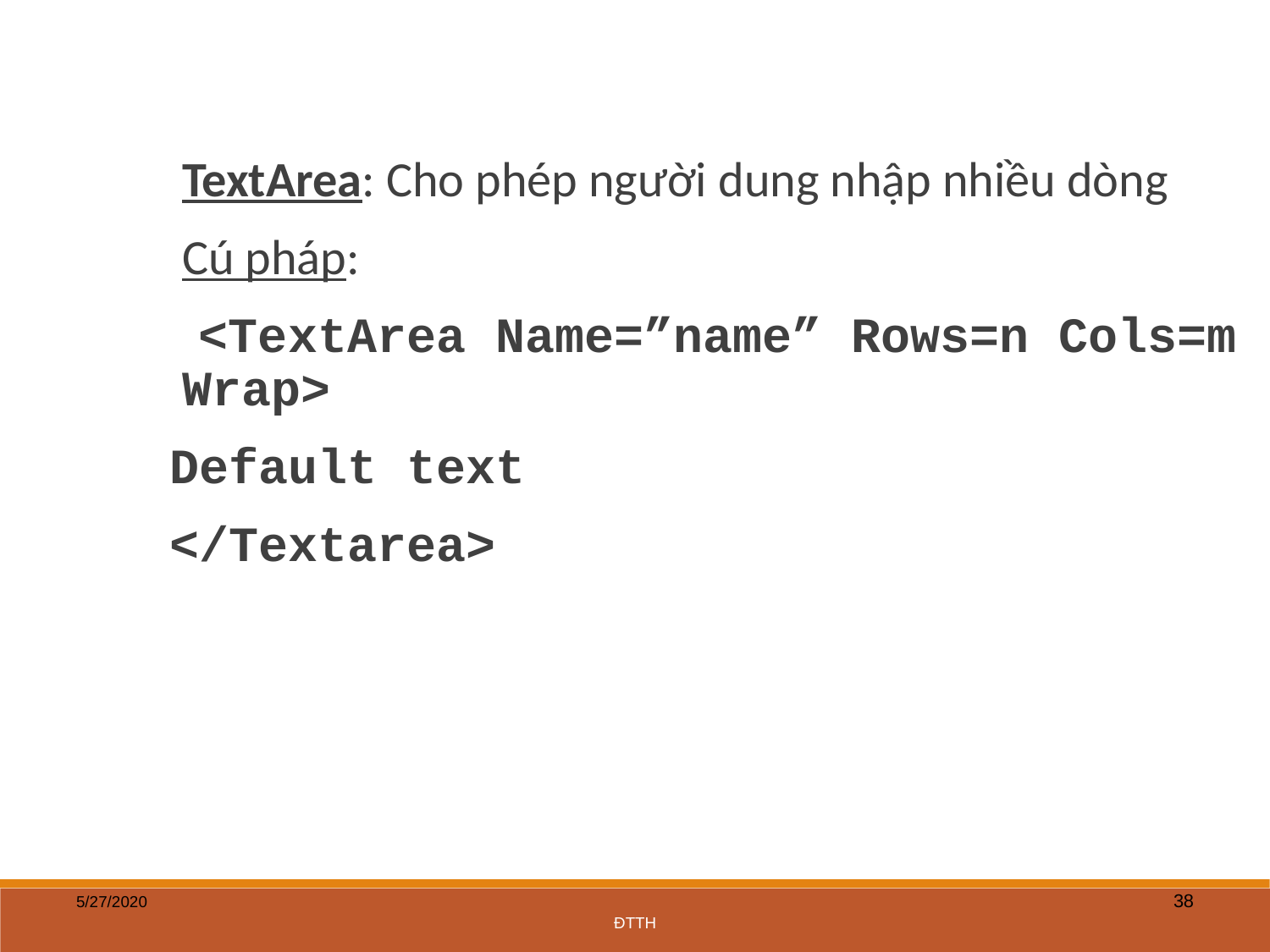

TextArea: Cho phép người dung nhập nhiều dòng
Cú pháp:
 <TextArea Name=”name” Rows=n Cols=m Wrap>
Default text
</Textarea>
38
5/27/2020
ĐTTH